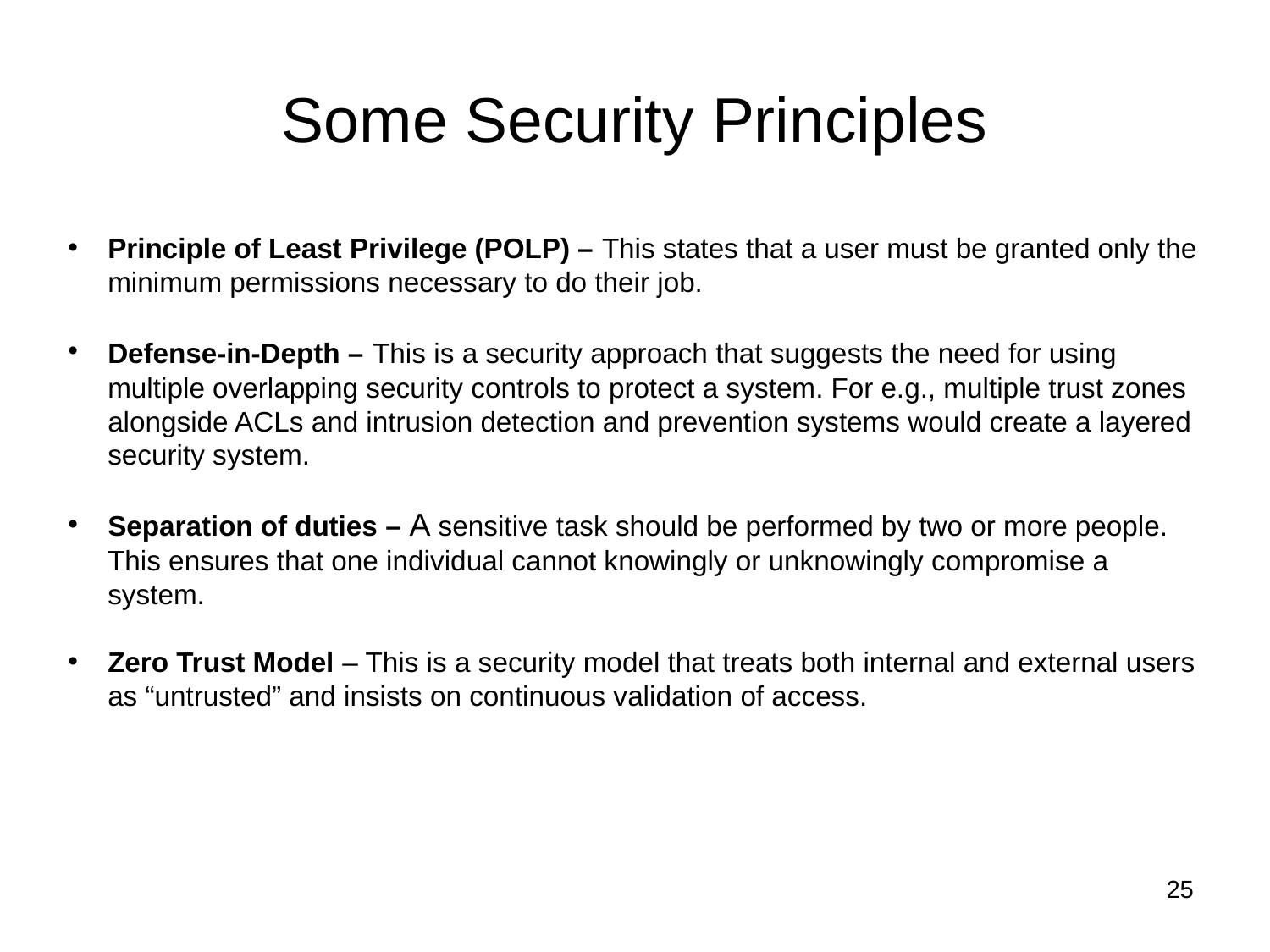

# Some Security Principles
Principle of Least Privilege (POLP) – This states that a user must be granted only the minimum permissions necessary to do their job.

Defense-in-Depth – This is a security approach that suggests the need for using multiple overlapping security controls to protect a system. For e.g., multiple trust zones alongside ACLs and intrusion detection and prevention systems would create a layered security system.

Separation of duties – A sensitive task should be performed by two or more people. This ensures that one individual cannot knowingly or unknowingly compromise a system.

Zero Trust Model – This is a security model that treats both internal and external users as “untrusted” and insists on continuous validation of access.
25